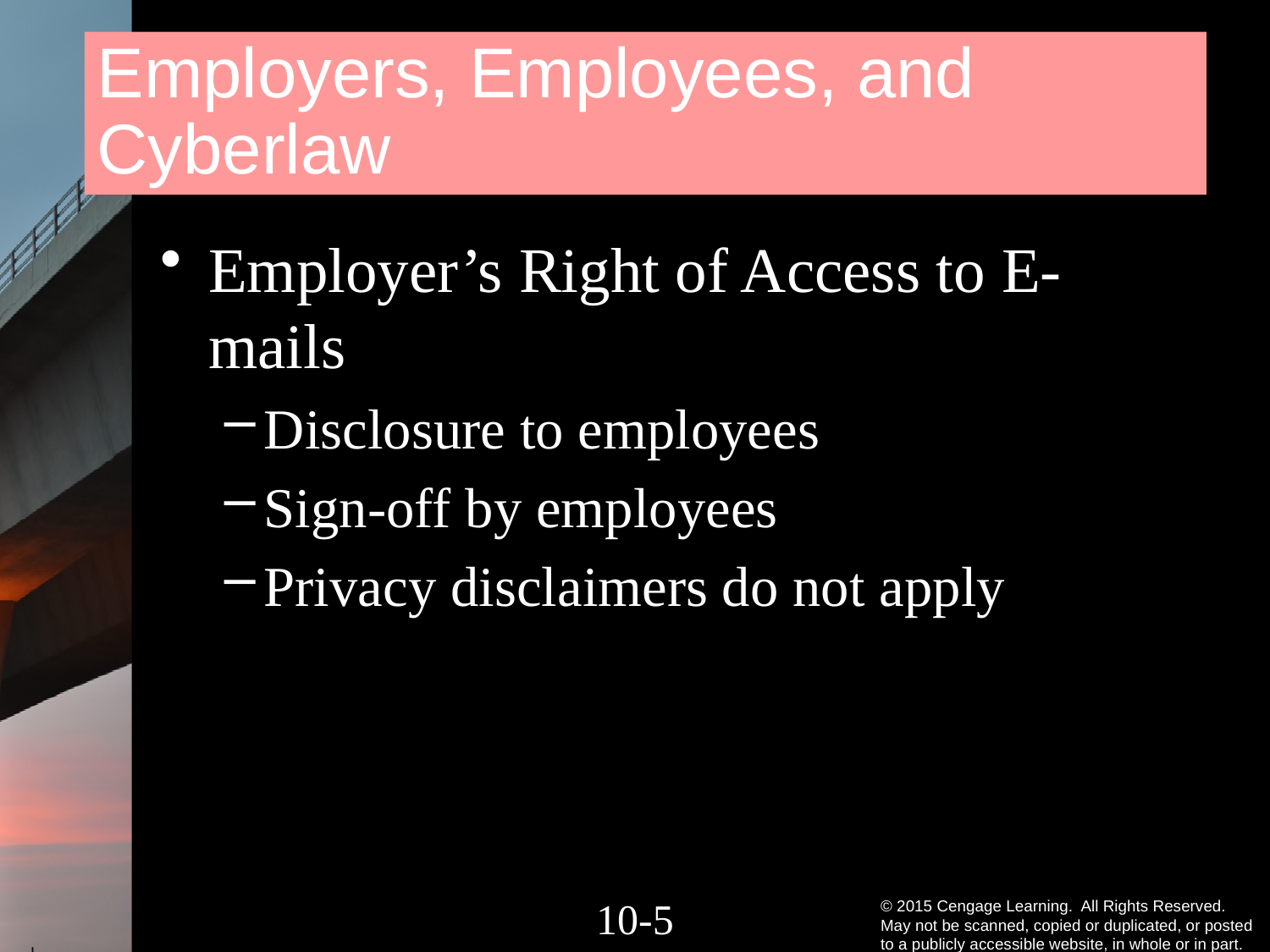

# Employers, Employees, and Cyberlaw
Employer’s Right of Access to E-mails
Disclosure to employees
Sign-off by employees
Privacy disclaimers do not apply
10-5